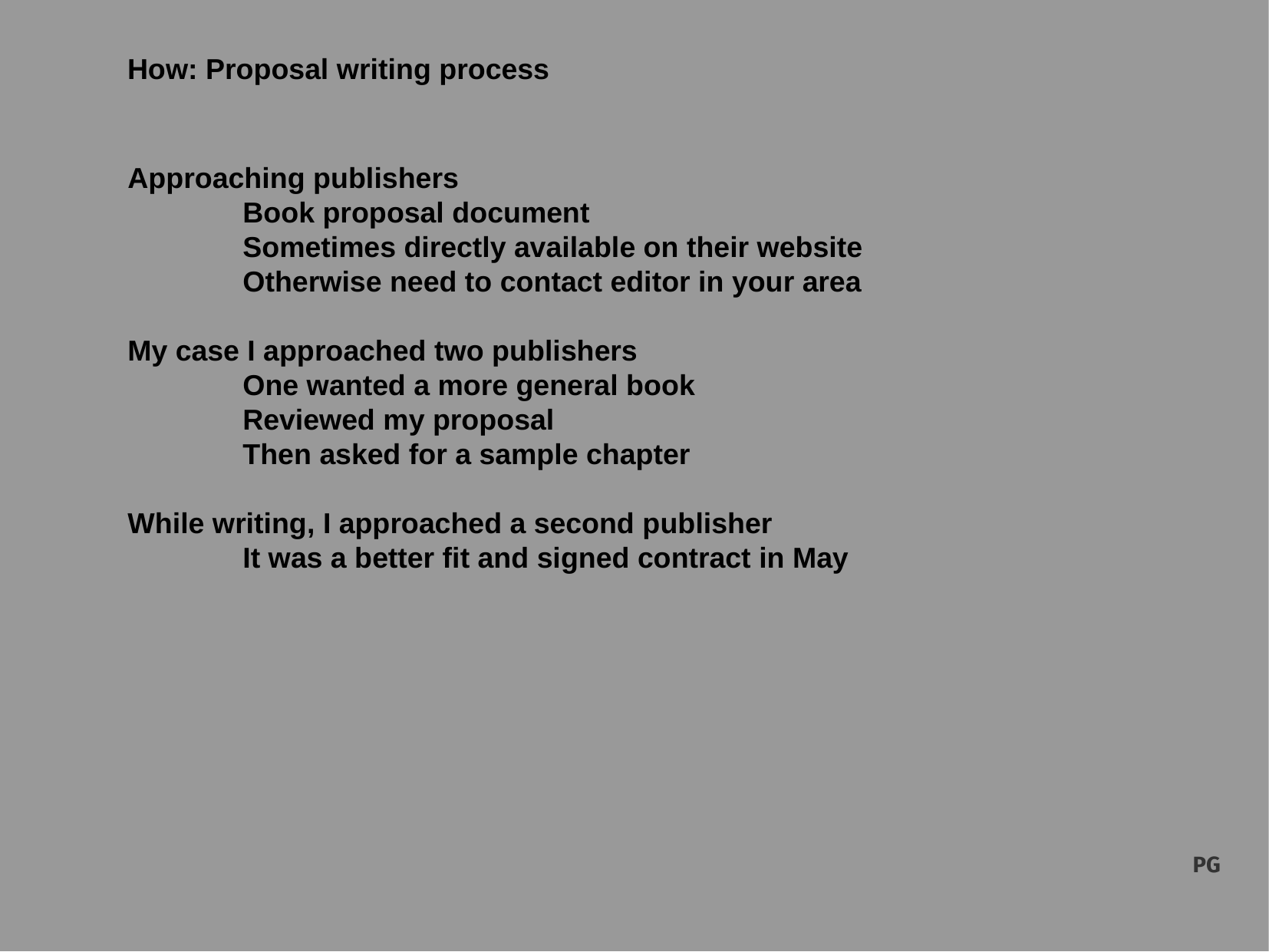

How: Proposal writing process
Approaching publishers
	Book proposal document
	Sometimes directly available on their website
	Otherwise need to contact editor in your area

My case I approached two publishers
	One wanted a more general book
	Reviewed my proposal
	Then asked for a sample chapter

While writing, I approached a second publisher
	It was a better fit and signed contract in May